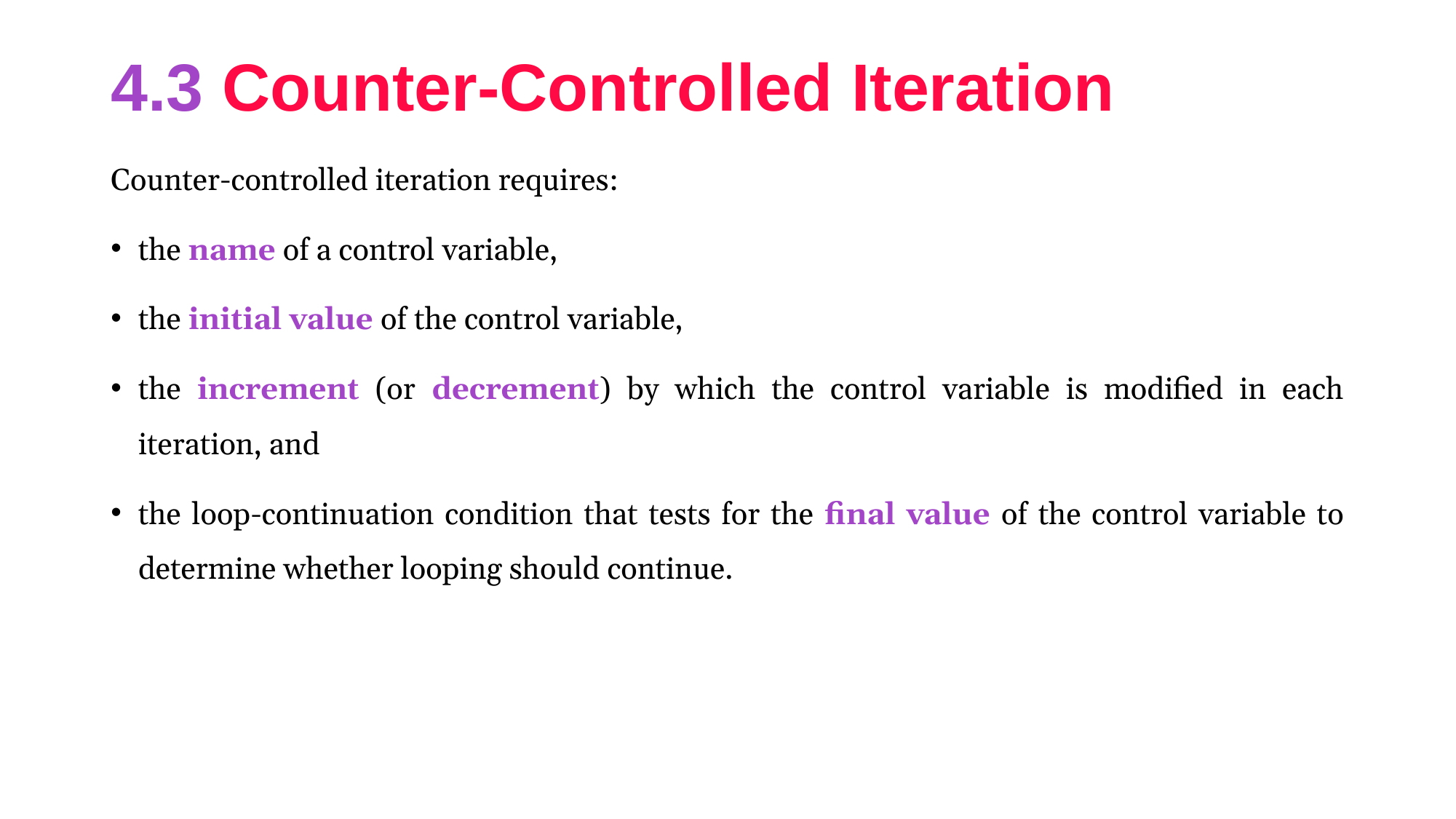

# 4.3 Counter-Controlled Iteration
Counter-controlled iteration requires:
the name of a control variable,
the initial value of the control variable,
the increment (or decrement) by which the control variable is modified in each iteration, and
the loop-continuation condition that tests for the final value of the control variable to determine whether looping should continue.